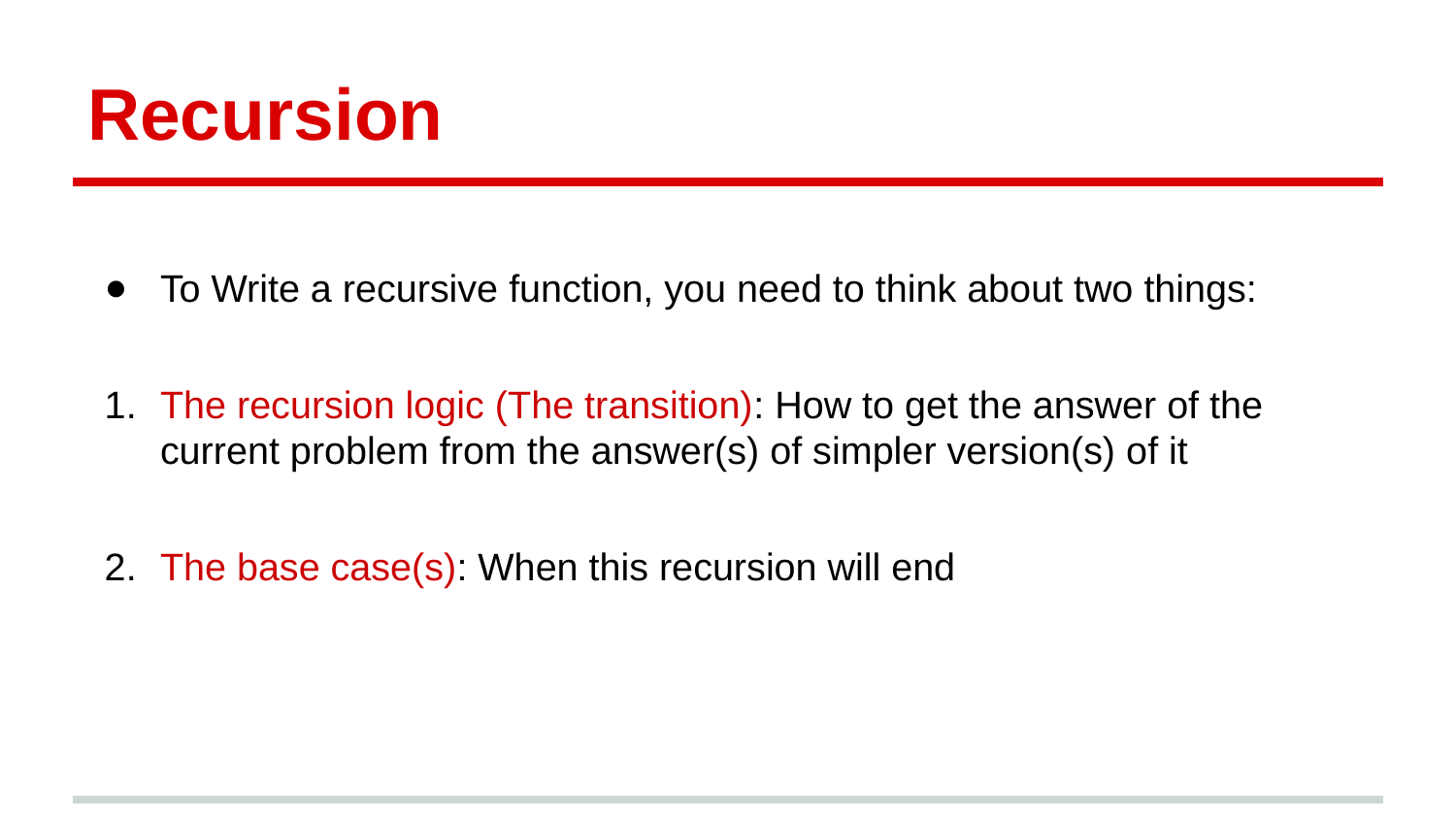

# Recursion

To Write a recursive function, you need to think about two things:

The recursion logic (The transition): How to get the answer of the current problem from the answer(s) of simpler version(s) of it

The base case(s): When this recursion will end